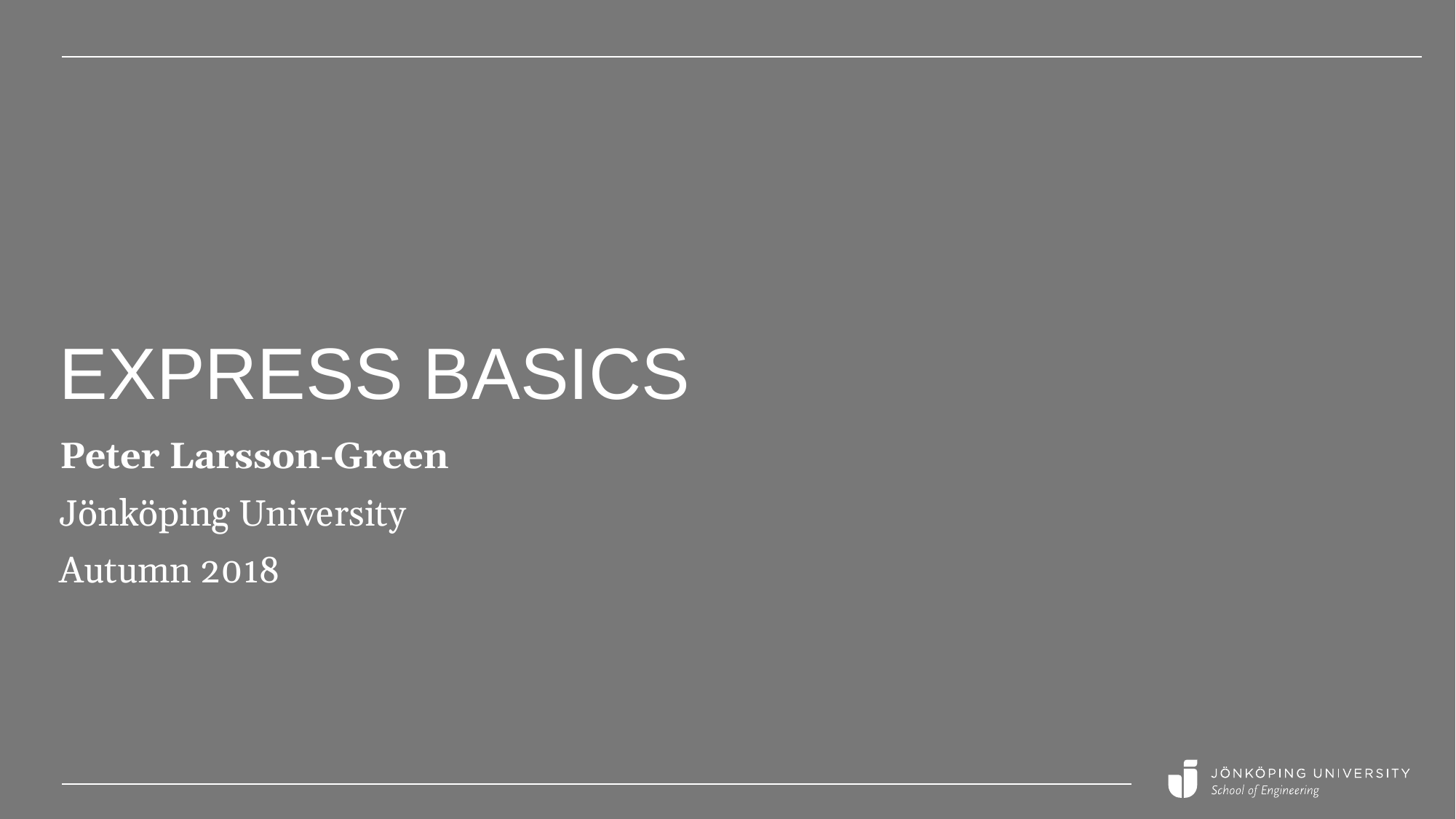

# Express Basics
Peter Larsson-Green
Jönköping University
Autumn 2018